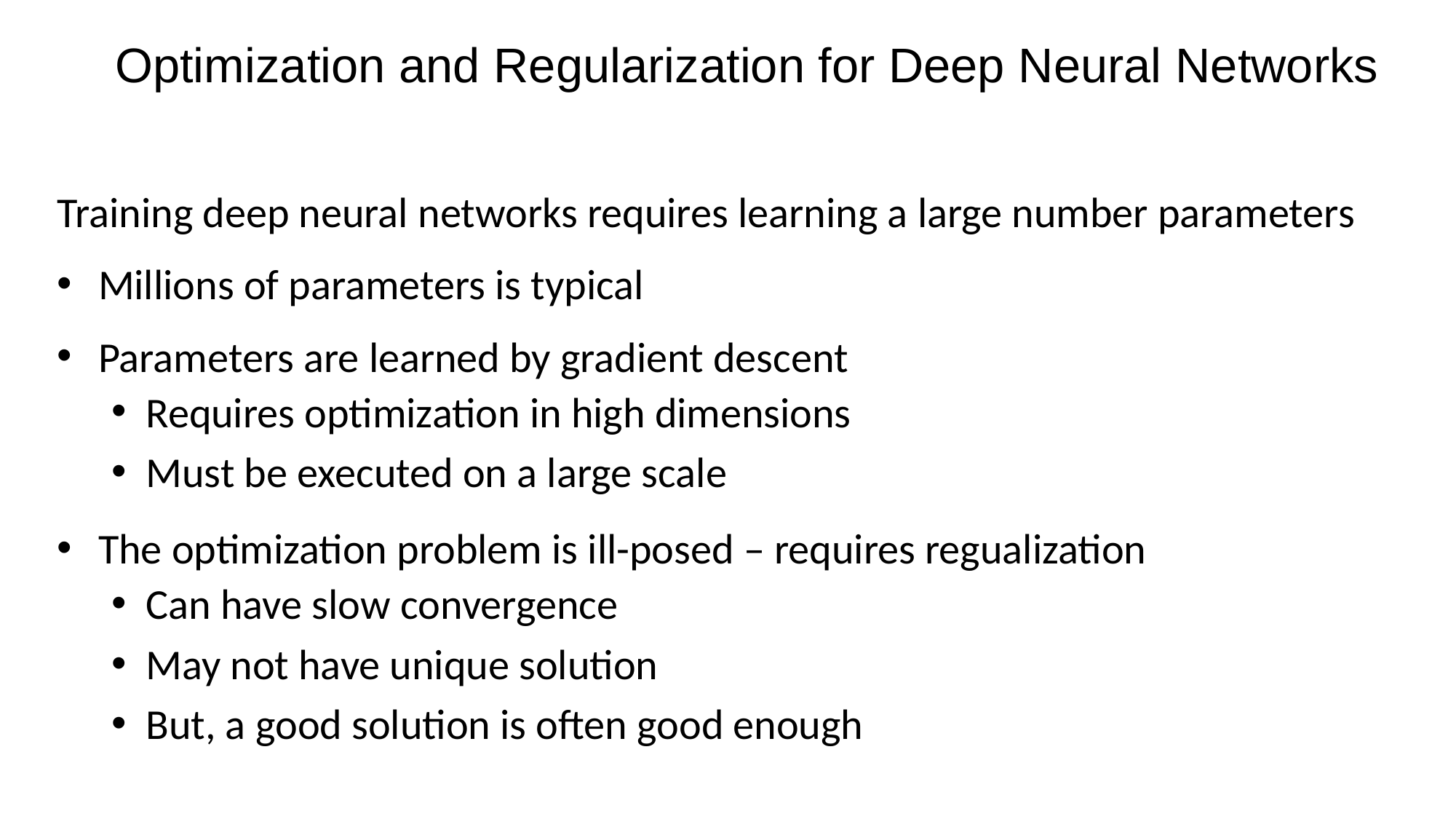

# Optimization and Regularization for Deep Neural Networks
Training deep neural networks requires learning a large number parameters
Millions of parameters is typical
Parameters are learned by gradient descent
Requires optimization in high dimensions
Must be executed on a large scale
The optimization problem is ill-posed – requires regualization
Can have slow convergence
May not have unique solution
But, a good solution is often good enough